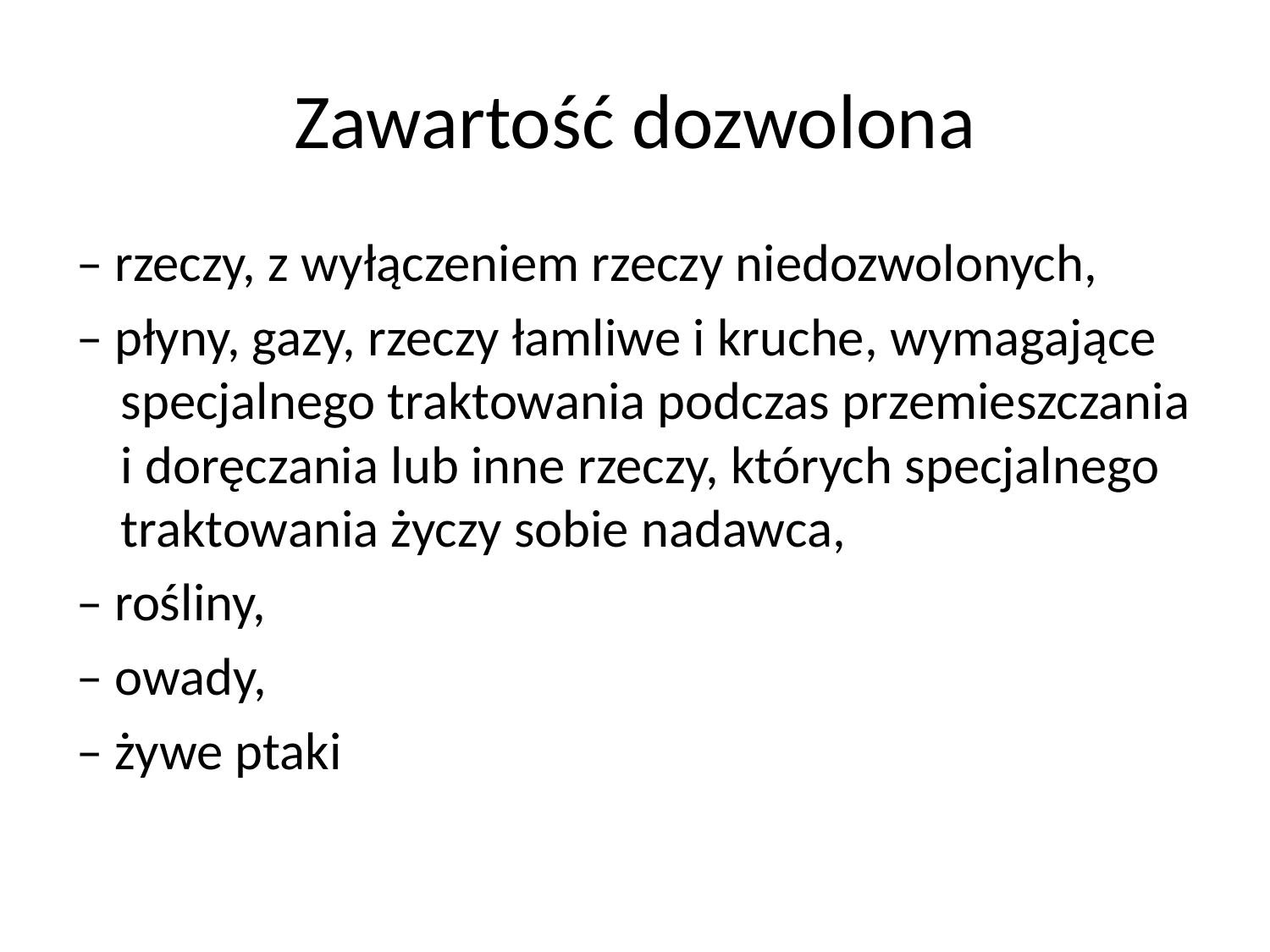

# Zawartość dozwolona
– rzeczy, z wyłączeniem rzeczy niedozwolonych,
– płyny, gazy, rzeczy łamliwe i kruche, wymagające specjalnego traktowania podczas przemieszczania i doręczania lub inne rzeczy, których specjalnego traktowania życzy sobie nadawca,
– rośliny,
– owady,
– żywe ptaki